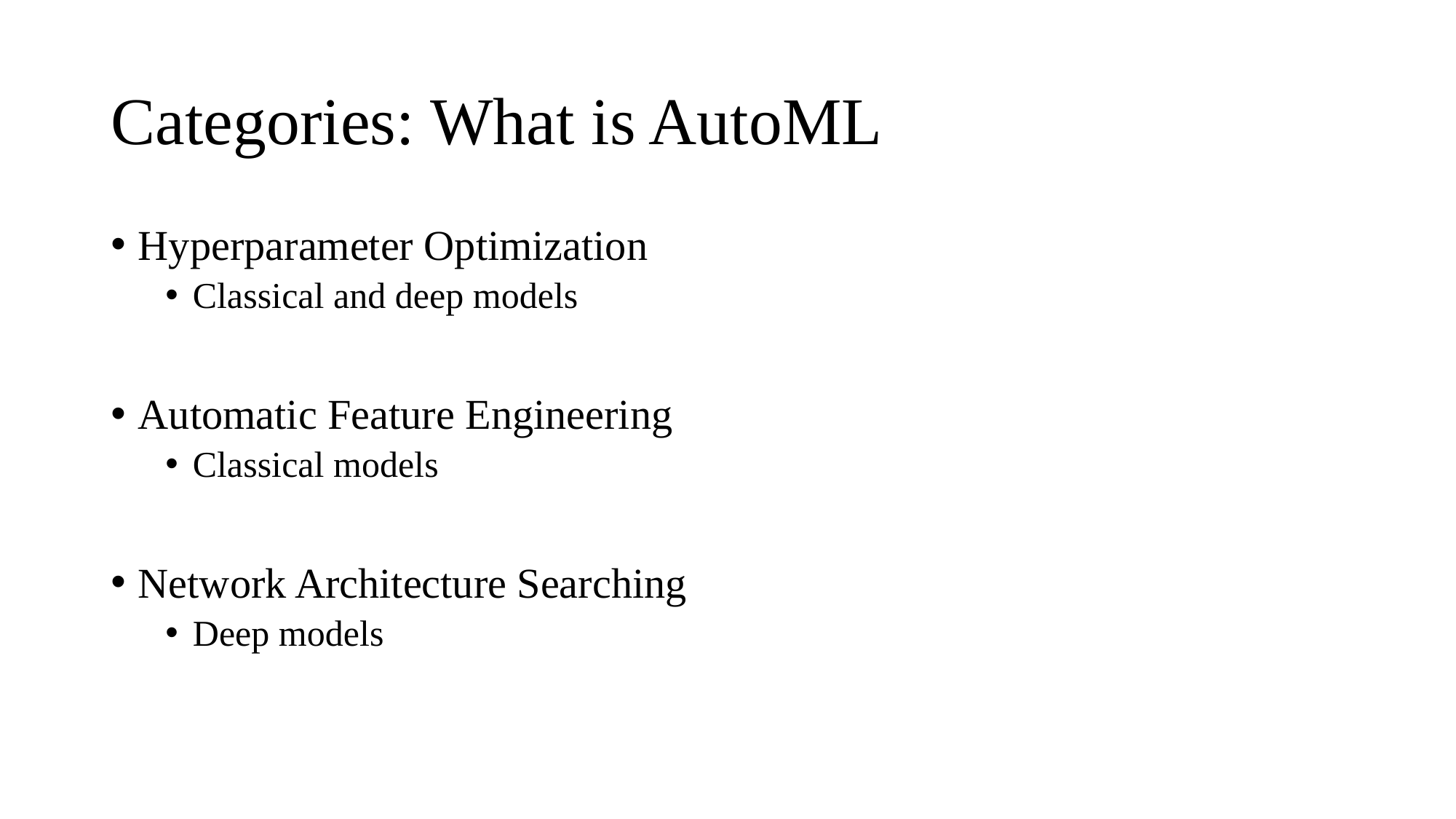

# Categories: What is AutoML
Hyperparameter Optimization
Classical and deep models

Automatic Feature Engineering
Classical models

Network Architecture Searching
Deep models